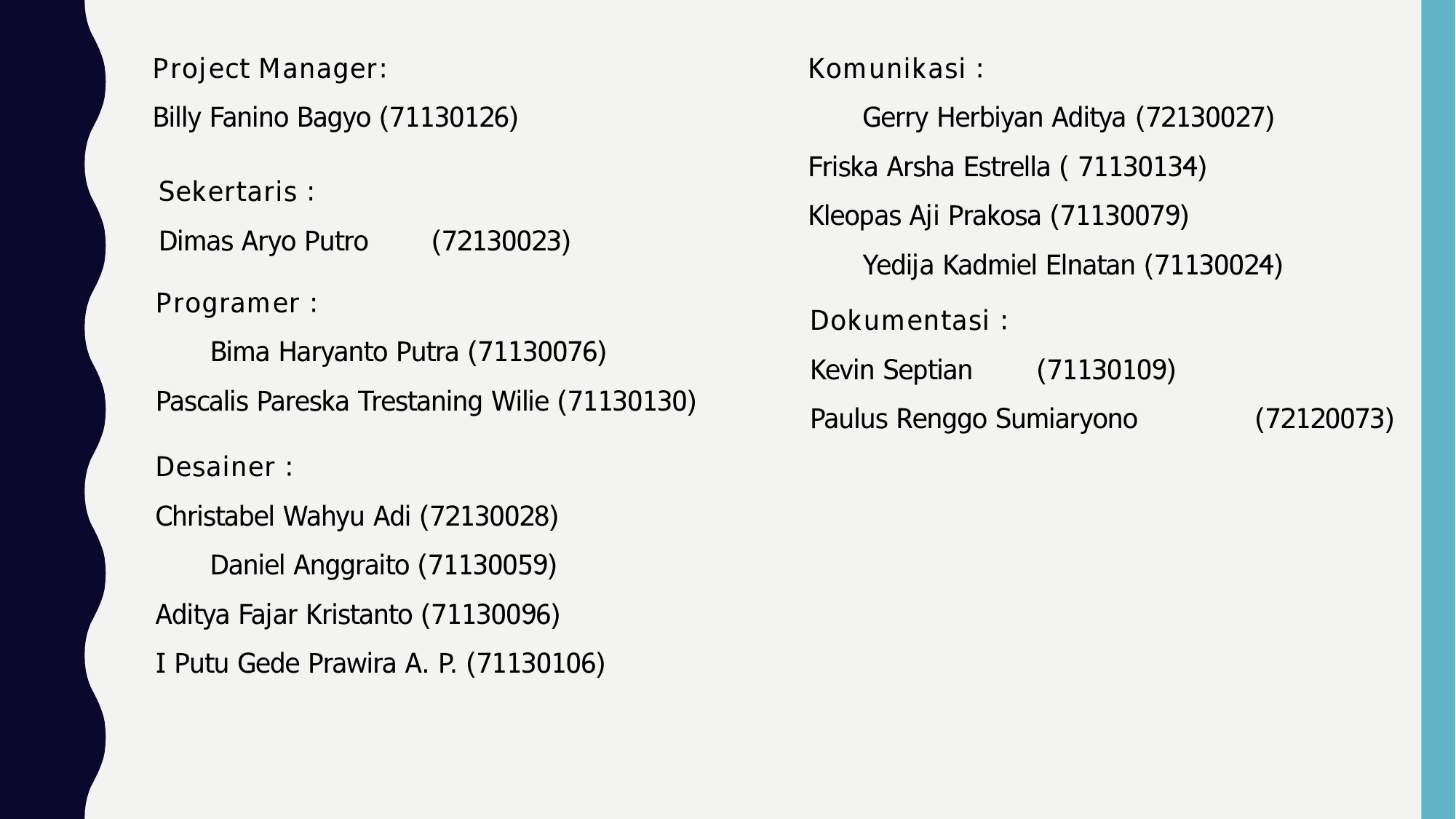

Project Manager:
Billy Fanino Bagyo (71130126)
Komunikasi :
Gerry Herbiyan Aditya	(72130027)
Friska Arsha Estrella ( 71130134)
Kleopas Aji Prakosa (71130079)
Yedija Kadmiel Elnatan (71130024)
Sekertaris :
Dimas Aryo Putro	(72130023)
Programer :
Bima Haryanto Putra (71130076)
Pascalis Pareska Trestaning Wilie (71130130)
Dokumentasi :
Kevin Septian	 (71130109)
Paulus Renggo Sumiaryono	 (72120073)
Desainer :
Christabel Wahyu Adi (72130028)
Daniel Anggraito (71130059)
Aditya Fajar Kristanto (71130096)
I Putu Gede Prawira A. P. (71130106)